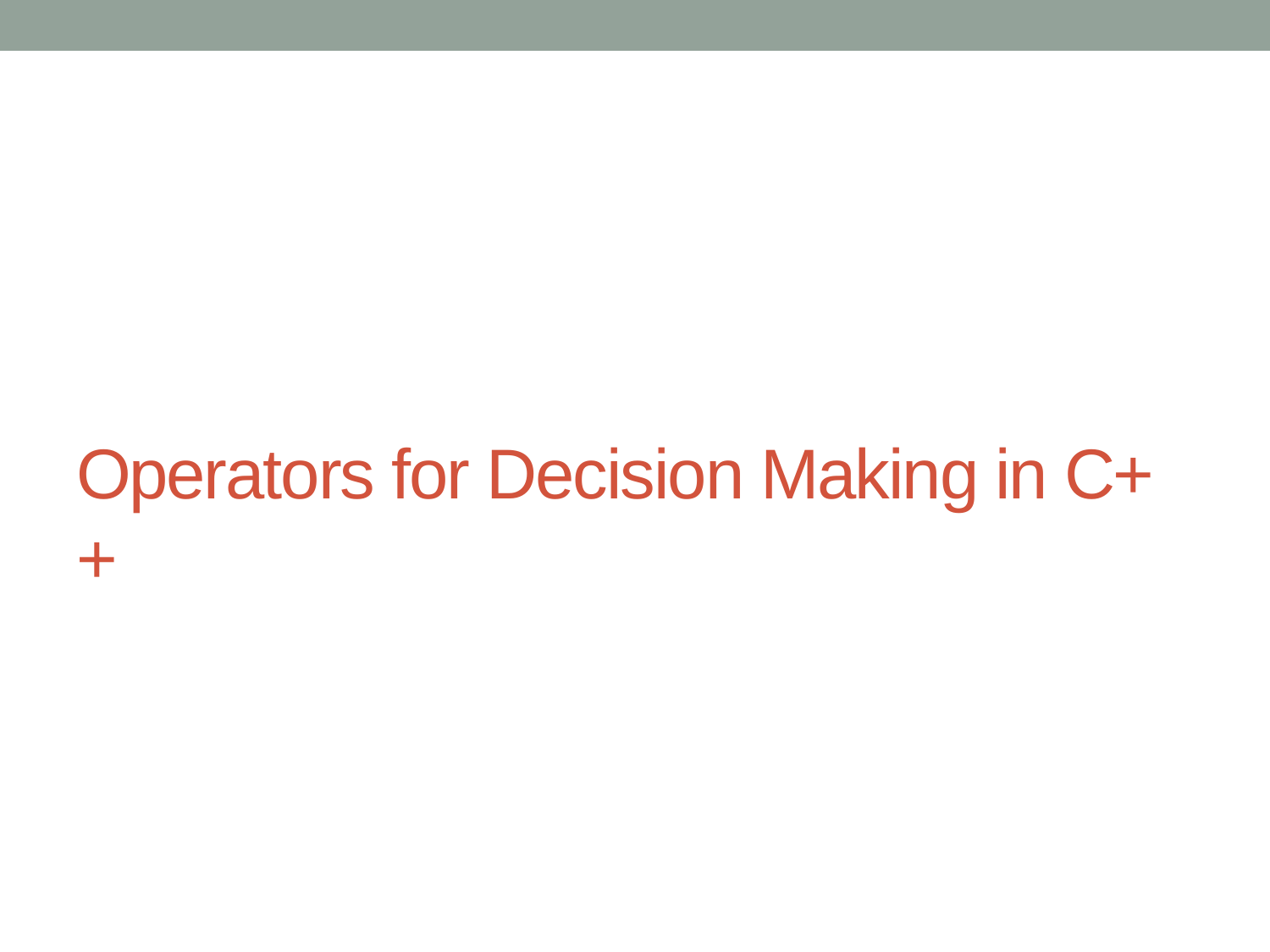

# Operators for Decision Making in C++